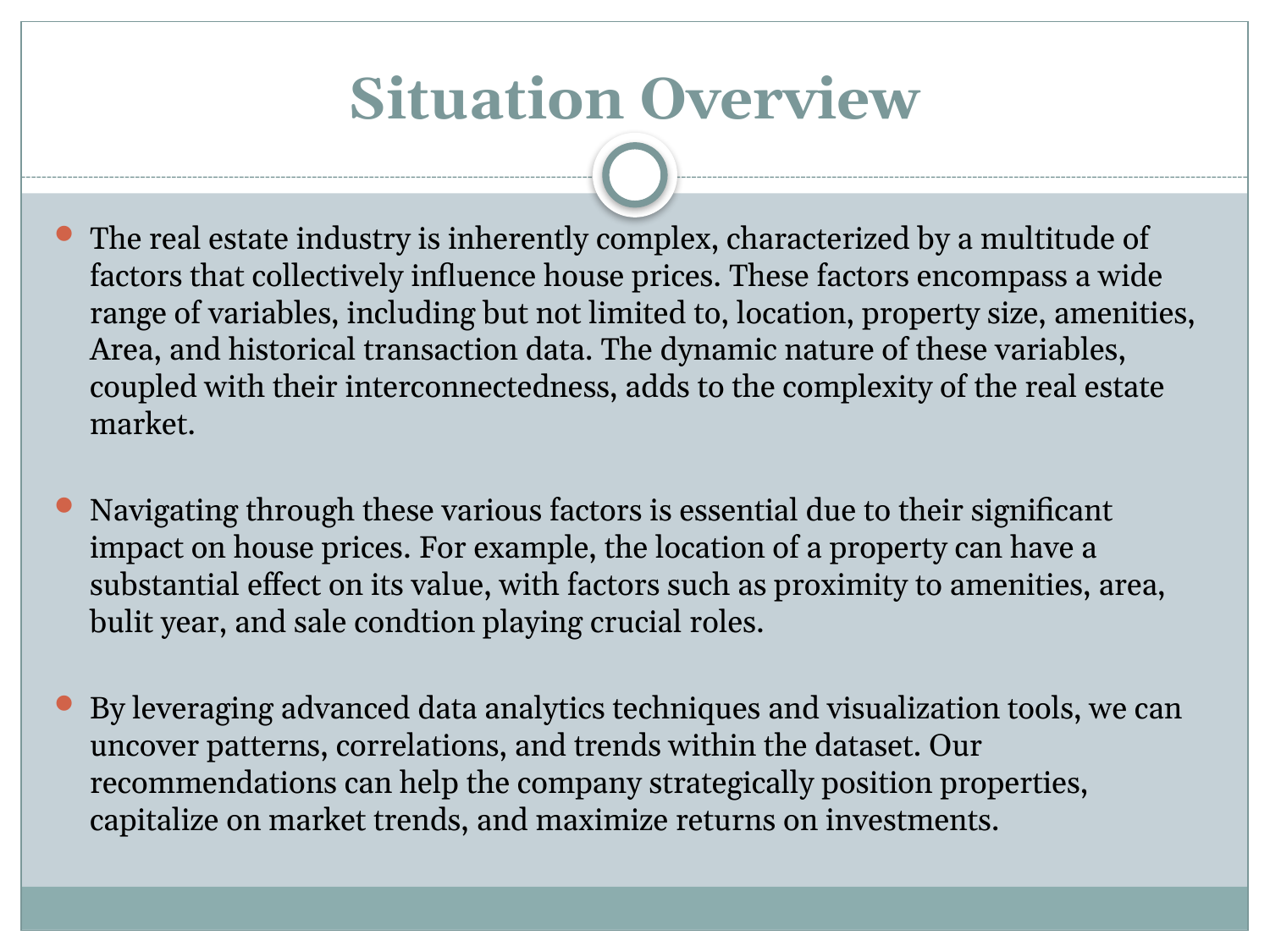

# Situation Overview
The real estate industry is inherently complex, characterized by a multitude of factors that collectively influence house prices. These factors encompass a wide range of variables, including but not limited to, location, property size, amenities, Area, and historical transaction data. The dynamic nature of these variables, coupled with their interconnectedness, adds to the complexity of the real estate market.

Navigating through these various factors is essential due to their significant impact on house prices. For example, the location of a property can have a substantial effect on its value, with factors such as proximity to amenities, area, bulit year, and sale condtion playing crucial roles.

By leveraging advanced data analytics techniques and visualization tools, we can uncover patterns, correlations, and trends within the dataset. Our recommendations can help the company strategically position properties, capitalize on market trends, and maximize returns on investments.